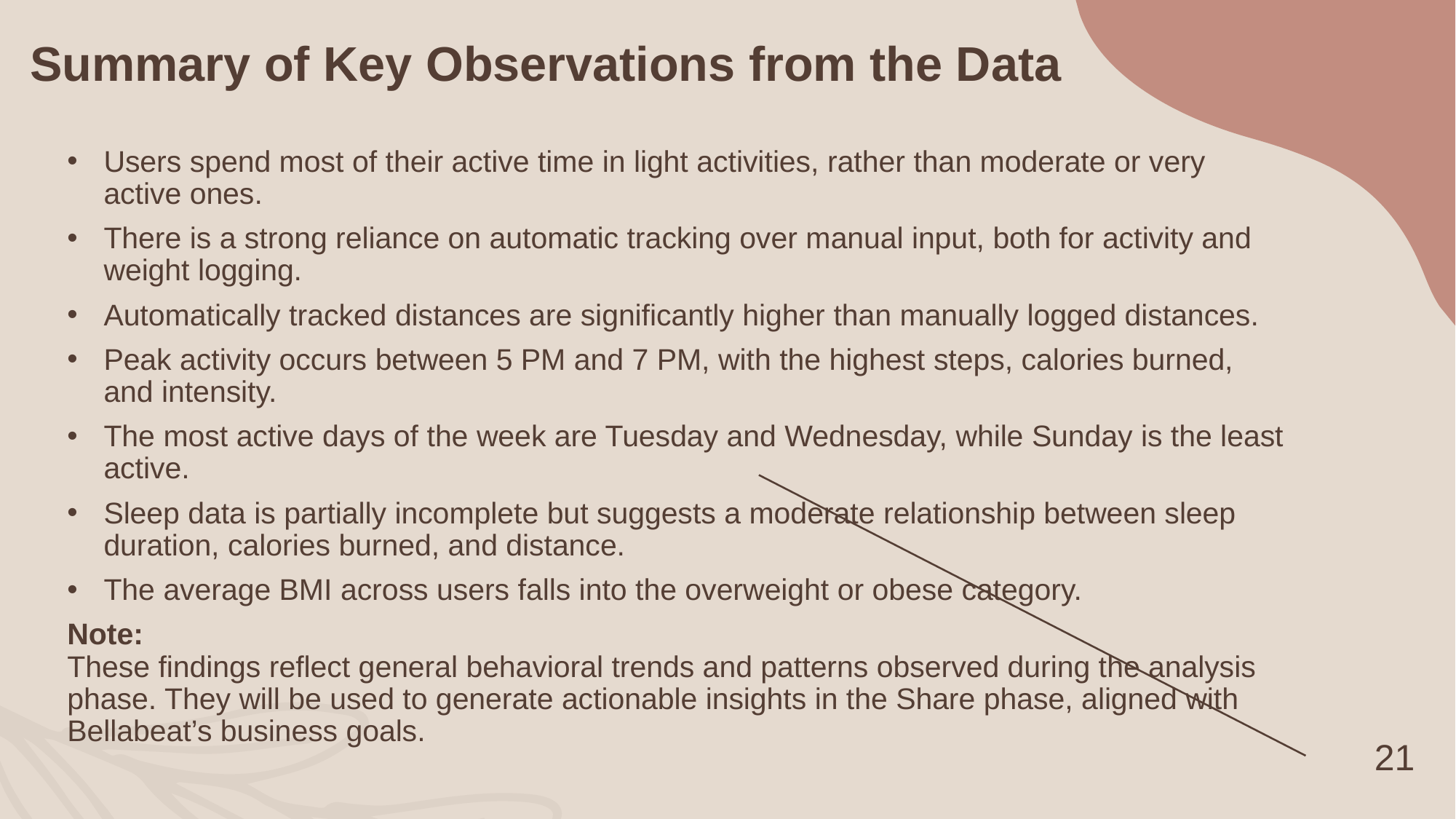

# Summary of Key Observations from the Data
Users spend most of their active time in light activities, rather than moderate or very active ones.
There is a strong reliance on automatic tracking over manual input, both for activity and weight logging.
Automatically tracked distances are significantly higher than manually logged distances.
Peak activity occurs between 5 PM and 7 PM, with the highest steps, calories burned, and intensity.
The most active days of the week are Tuesday and Wednesday, while Sunday is the least active.
Sleep data is partially incomplete but suggests a moderate relationship between sleep duration, calories burned, and distance.
The average BMI across users falls into the overweight or obese category.
Note:
These findings reflect general behavioral trends and patterns observed during the analysis phase. They will be used to generate actionable insights in the Share phase, aligned with Bellabeat’s business goals.

21